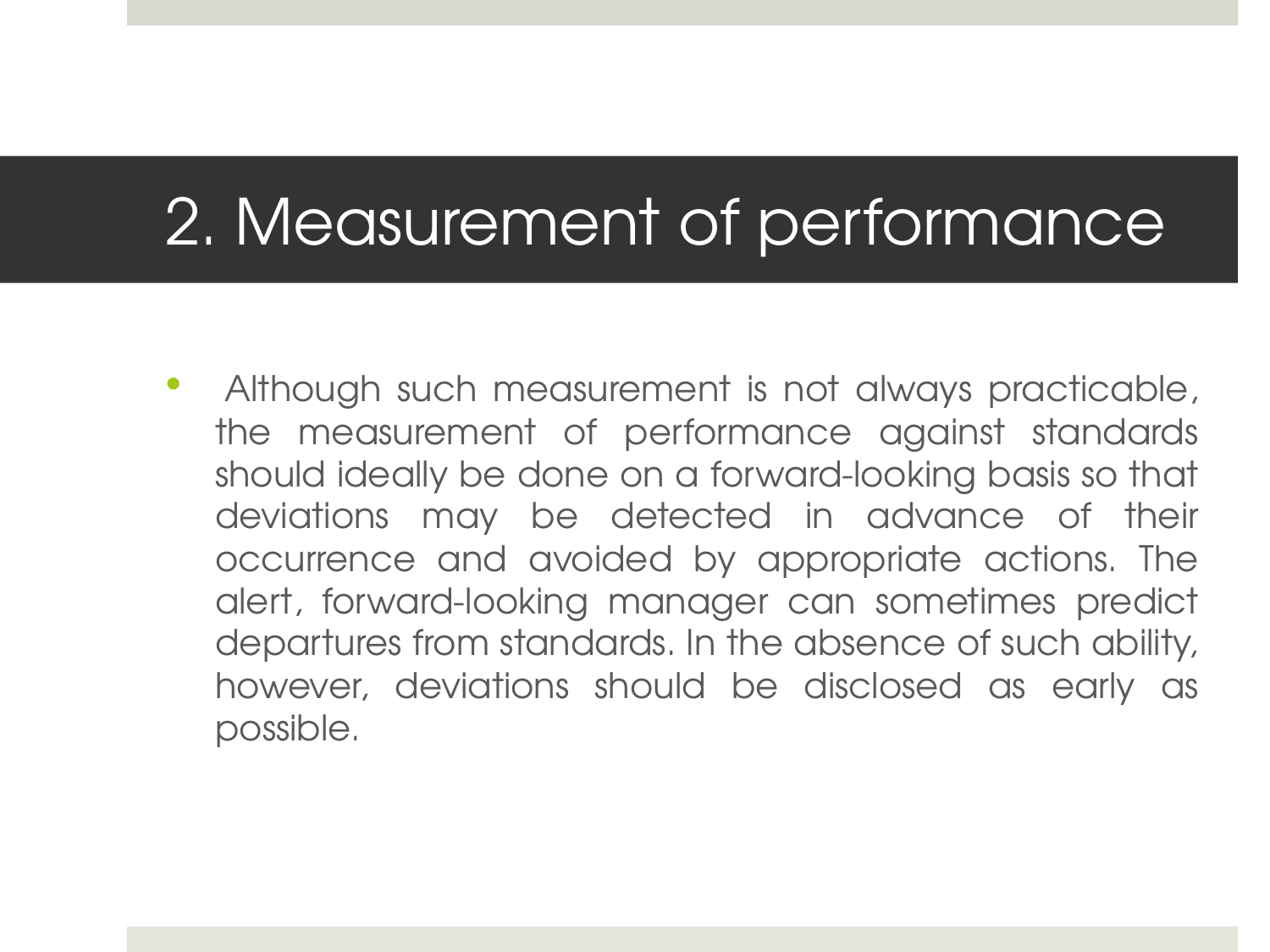

# 2. Measurement of performance
 Although such measurement is not always practicable, the measurement of performance against standards should ideally be done on a forward-looking basis so that deviations may be detected in advance of their occurrence and avoided by appropriate actions. The alert, forward-looking manager can sometimes predict departures from standards. In the absence of such ability, however, deviations should be disclosed as early as possible.